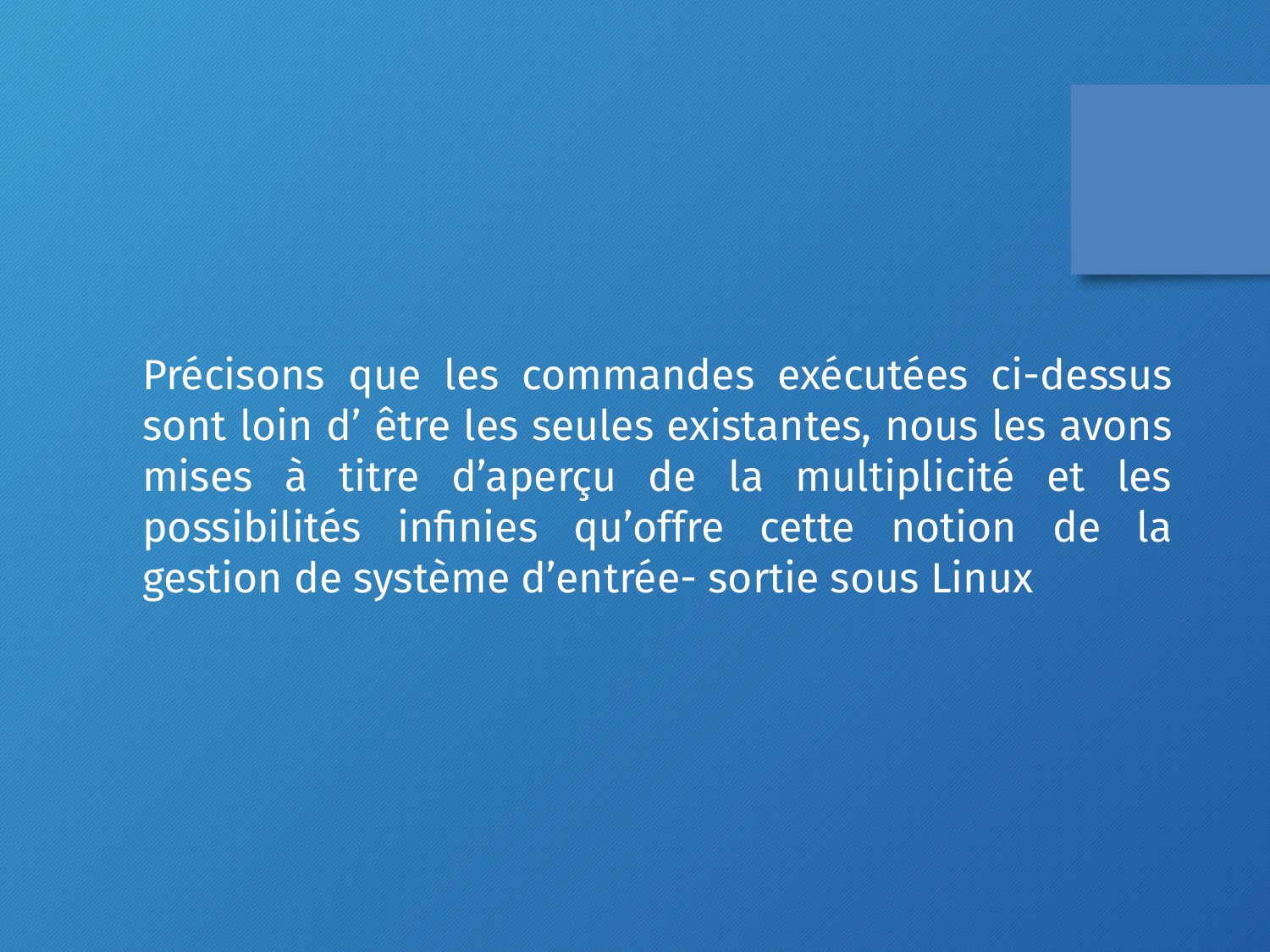

Précisons que les commandes exécutées ci-dessus sont loin d’ être les seules existantes, nous les avons mises à titre d’aperçu de la multiplicité et les possibilités infinies qu’offre cette notion de la gestion de système d’entrée- sortie sous Linux